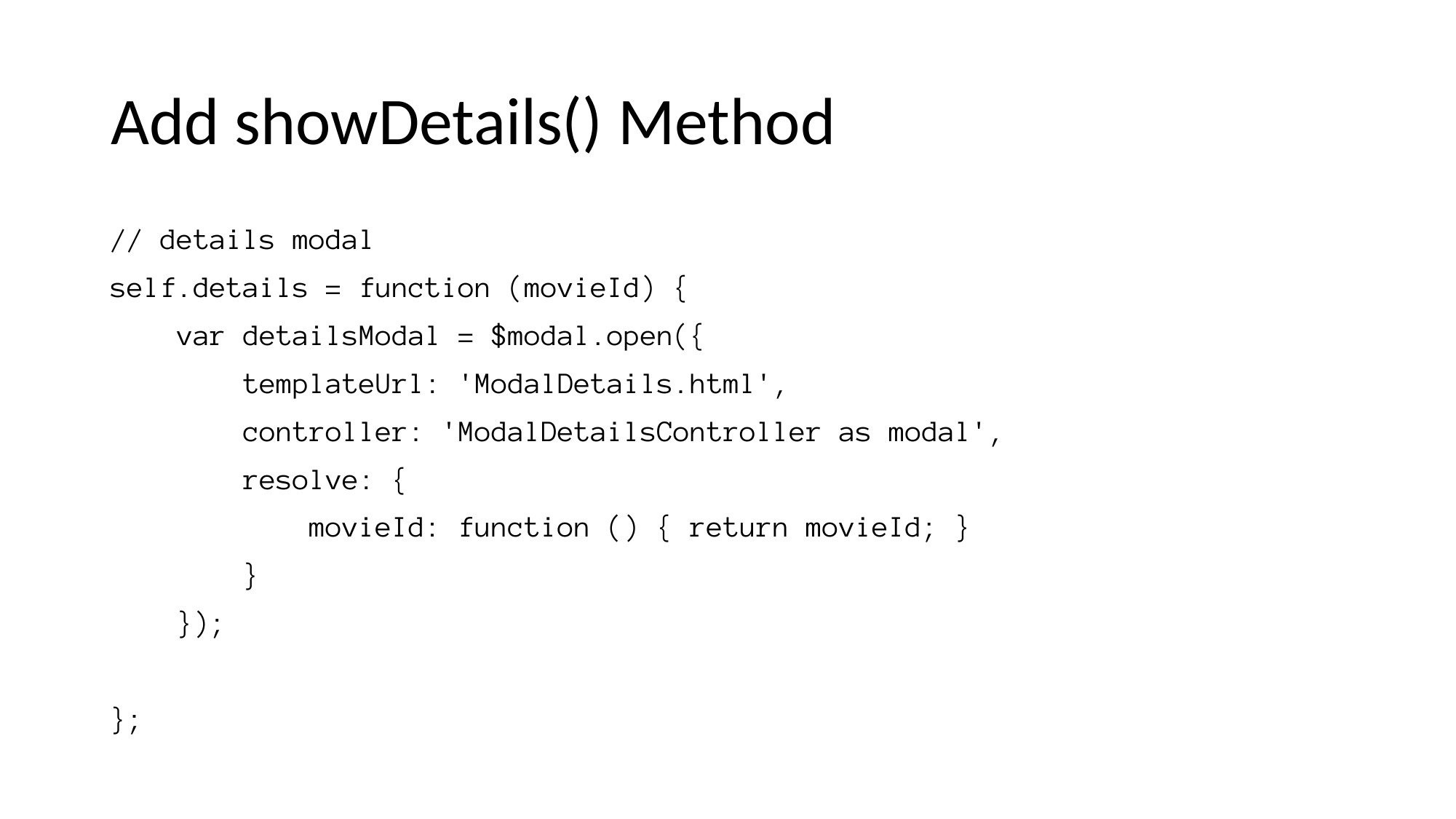

# Add showDetails() Method
// details modal
self.details = function (movieId) {
    var detailsModal = $modal.open({
        templateUrl: 'ModalDetails.html',
        controller: 'ModalDetailsController as modal',
        resolve: {
            movieId: function () { return movieId; }
        }
    });

};